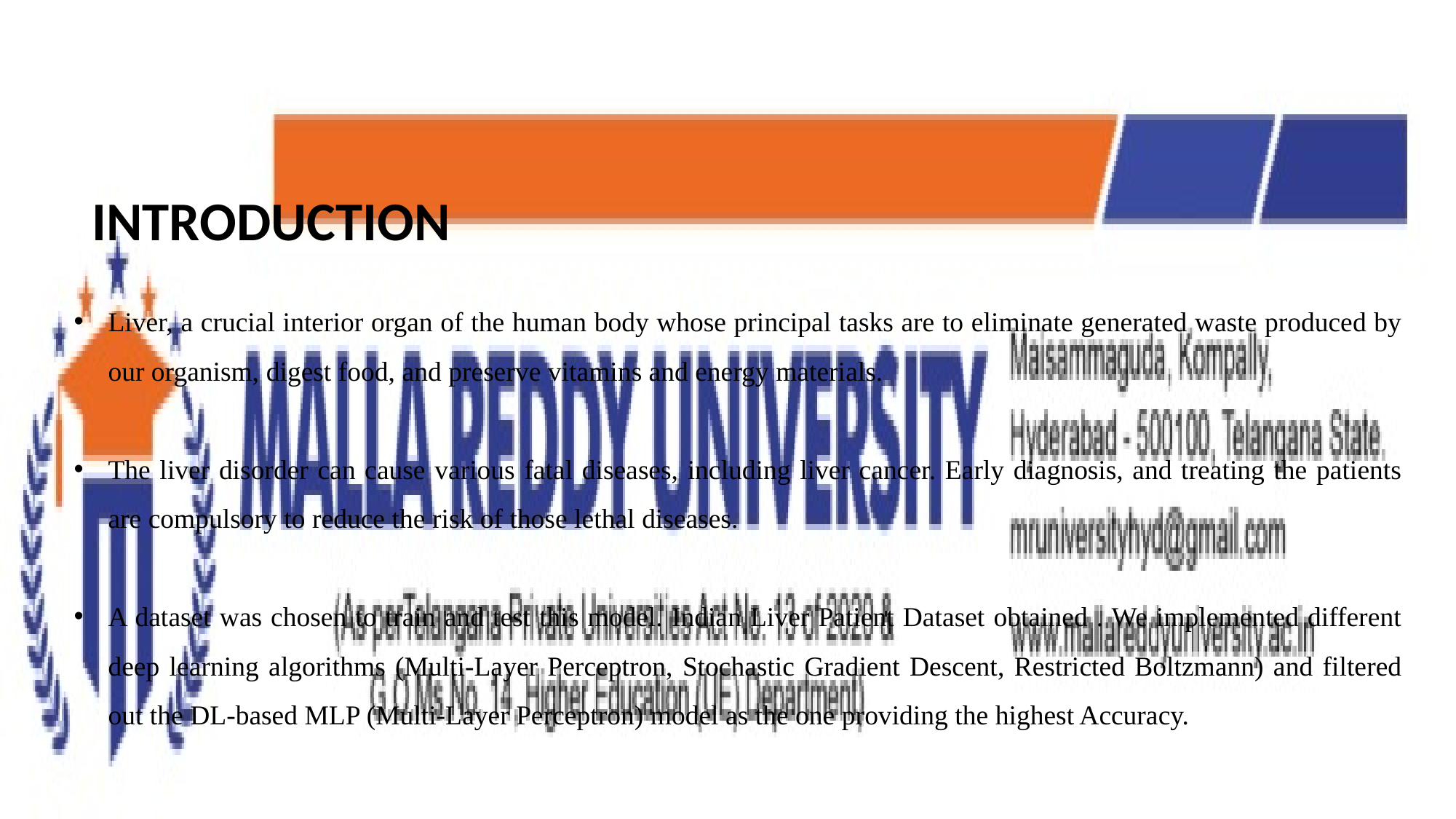

INTRODUCTION
Liver, a crucial interior organ of the human body whose principal tasks are to eliminate generated waste produced by our organism, digest food, and preserve vitamins and energy materials.

The liver disorder can cause various fatal diseases, including liver cancer. Early diagnosis, and treating the patients are compulsory to reduce the risk of those lethal diseases.

A dataset was chosen to train and test this model. Indian Liver Patient Dataset obtained . We implemented different deep learning algorithms (Multi-Layer Perceptron, Stochastic Gradient Descent, Restricted Boltzmann) and filtered out the DL-based MLP (Multi-Layer Perceptron) model as the one providing the highest Accuracy.